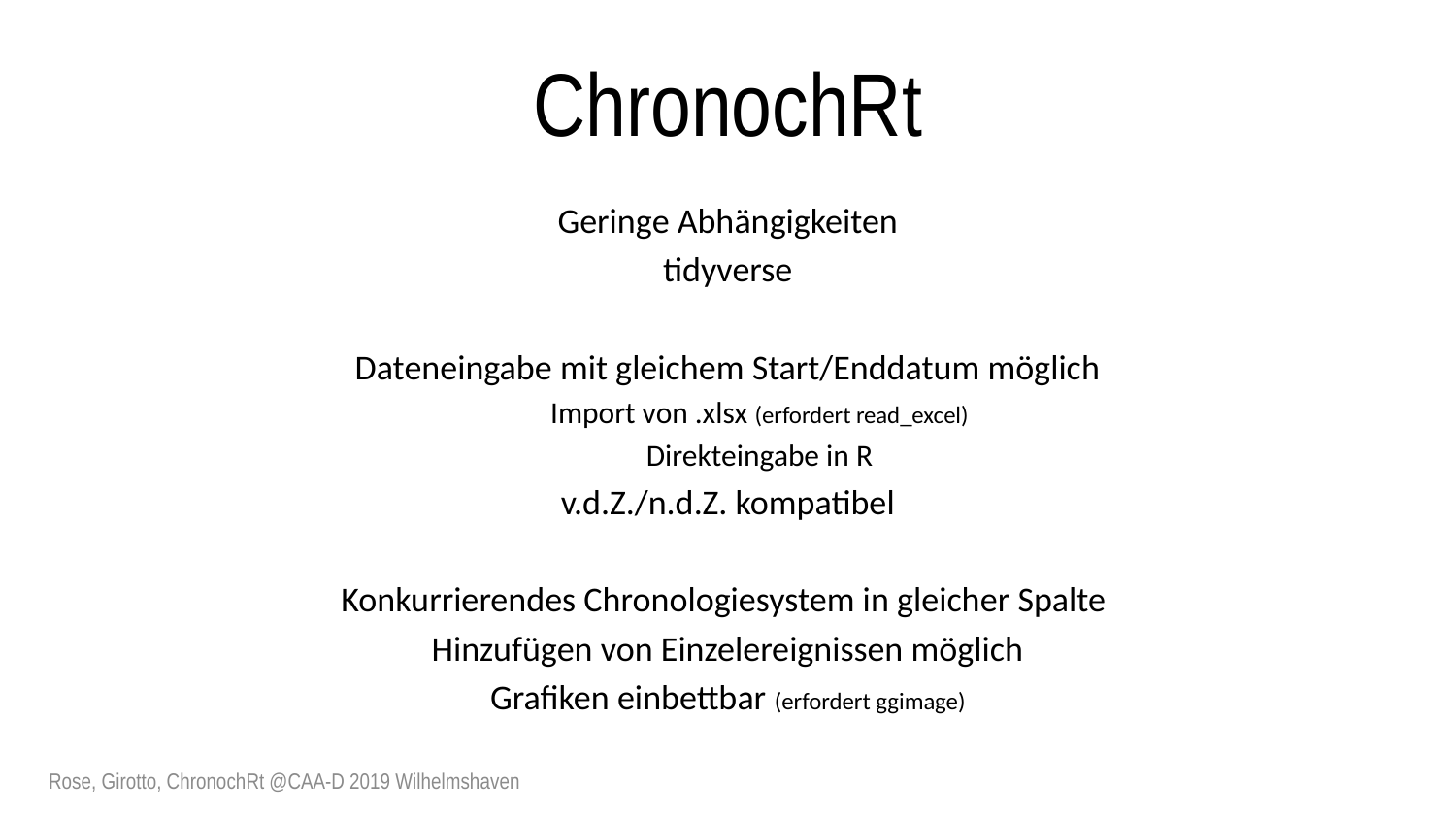

# ChronochRt
Geringe Abhängigkeiten
tidyverse

Dateneingabe mit gleichem Start/Enddatum möglich
Import von .xlsx (erfordert read_excel)
Direkteingabe in R
v.d.Z./n.d.Z. kompatibel

Konkurrierendes Chronologiesystem in gleicher Spalte
Hinzufügen von Einzelereignissen möglich
Grafiken einbettbar (erfordert ggimage)

Rose, Girotto, ChronochRt @CAA-D 2019 Wilhelmshaven